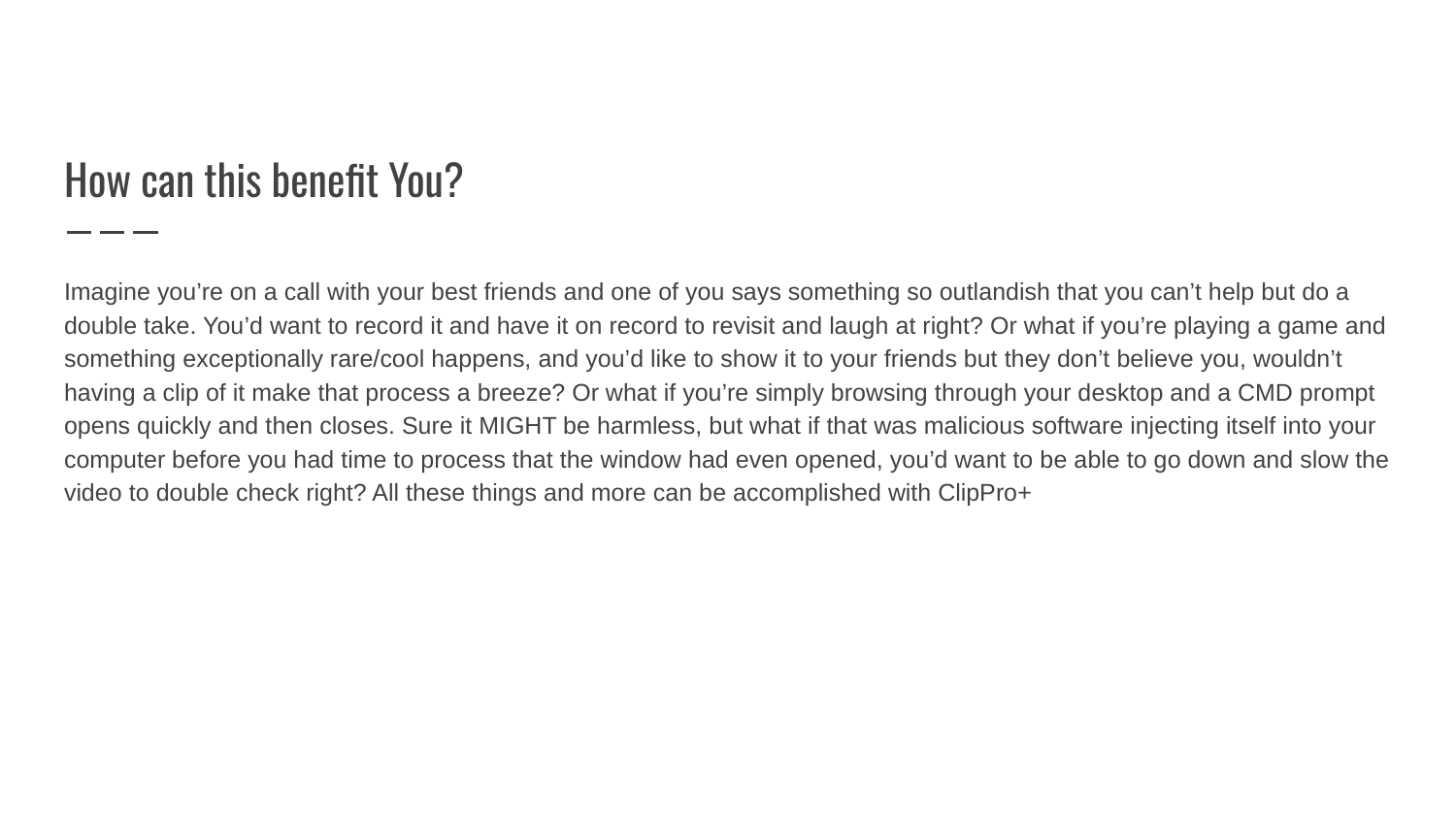

# How can this benefit You?
Imagine you’re on a call with your best friends and one of you says something so outlandish that you can’t help but do a double take. You’d want to record it and have it on record to revisit and laugh at right? Or what if you’re playing a game and something exceptionally rare/cool happens, and you’d like to show it to your friends but they don’t believe you, wouldn’t having a clip of it make that process a breeze? Or what if you’re simply browsing through your desktop and a CMD prompt opens quickly and then closes. Sure it MIGHT be harmless, but what if that was malicious software injecting itself into your computer before you had time to process that the window had even opened, you’d want to be able to go down and slow the video to double check right? All these things and more can be accomplished with ClipPro+